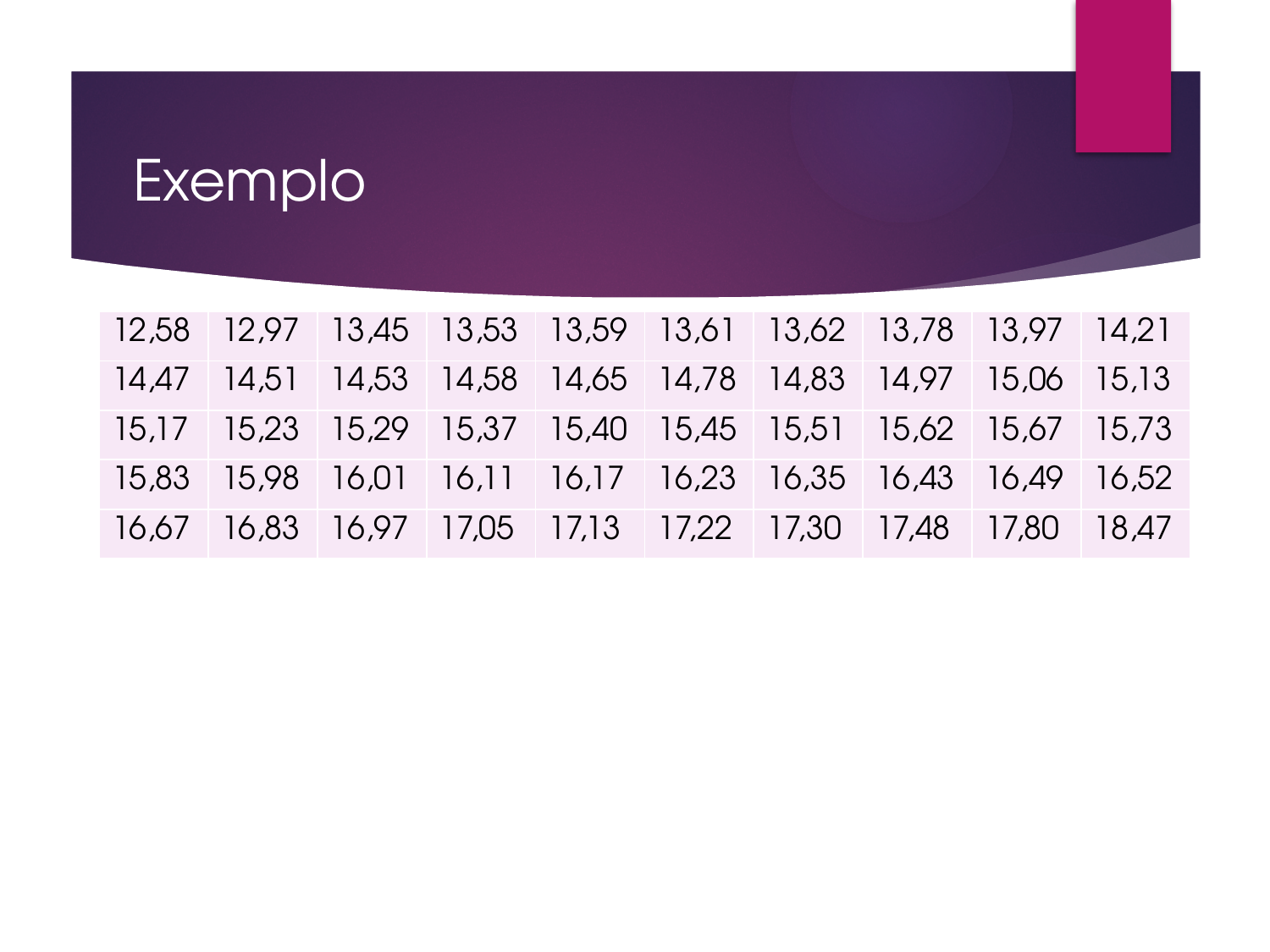

# Exemplo
| 12,58 | 12,97 | 13,45 | 13,53 | 13,59 | 13,61 | 13,62 | 13,78 | 13,97 | 14,21 |
| --- | --- | --- | --- | --- | --- | --- | --- | --- | --- |
| 14,47 | 14,51 | 14,53 | 14,58 | 14,65 | 14,78 | 14,83 | 14,97 | 15,06 | 15,13 |
| 15,17 | 15,23 | 15,29 | 15,37 | 15,40 | 15,45 | 15,51 | 15,62 | 15,67 | 15,73 |
| 15,83 | 15,98 | 16,01 | 16,11 | 16,17 | 16,23 | 16,35 | 16,43 | 16,49 | 16,52 |
| 16,67 | 16,83 | 16,97 | 17,05 | 17,13 | 17,22 | 17,30 | 17,48 | 17,80 | 18,47 |
Considere os seguintes dados: